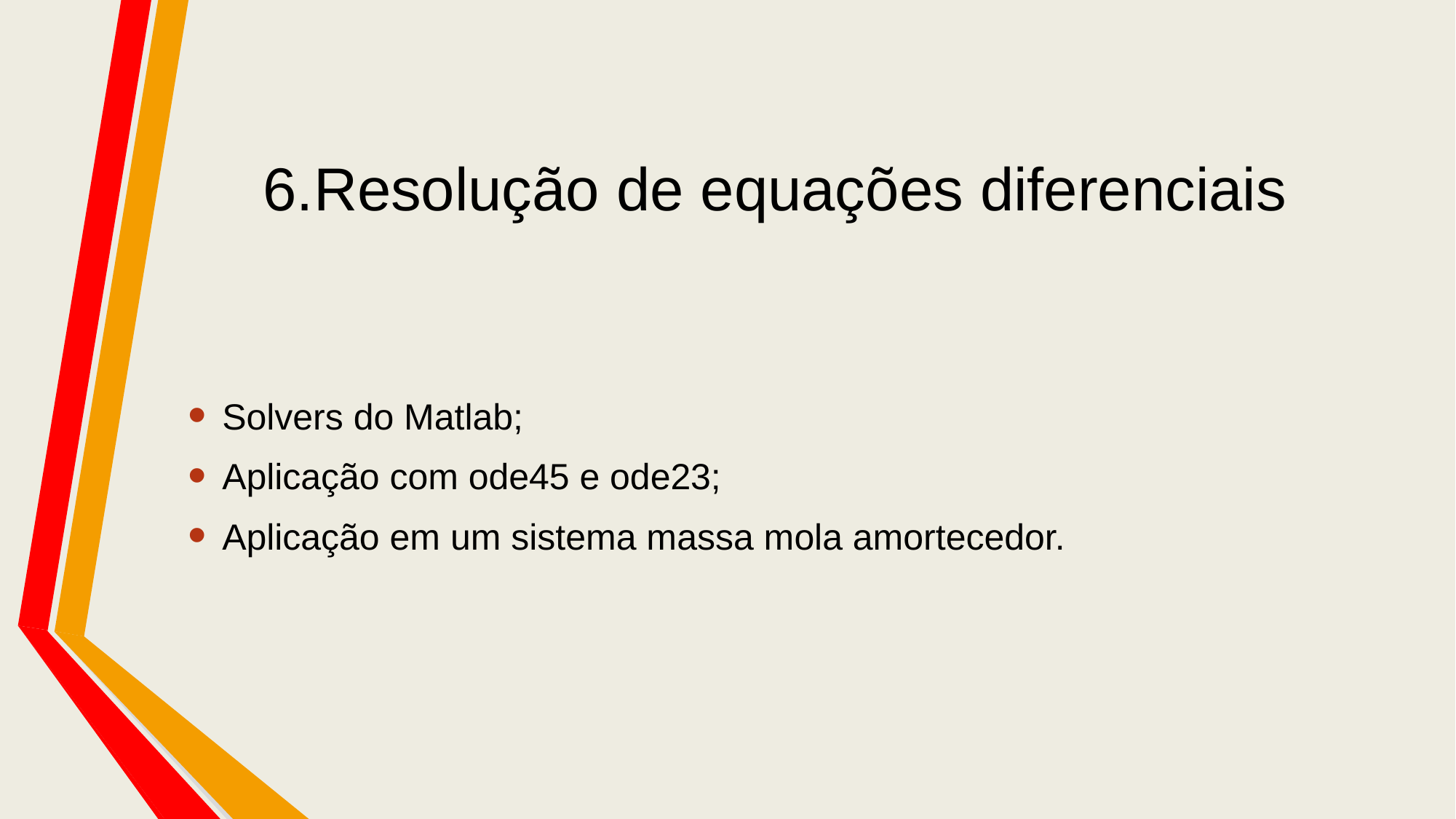

# 6.Resolução de equações diferenciais
Solvers do Matlab;
Aplicação com ode45 e ode23;
Aplicação em um sistema massa mola amortecedor.